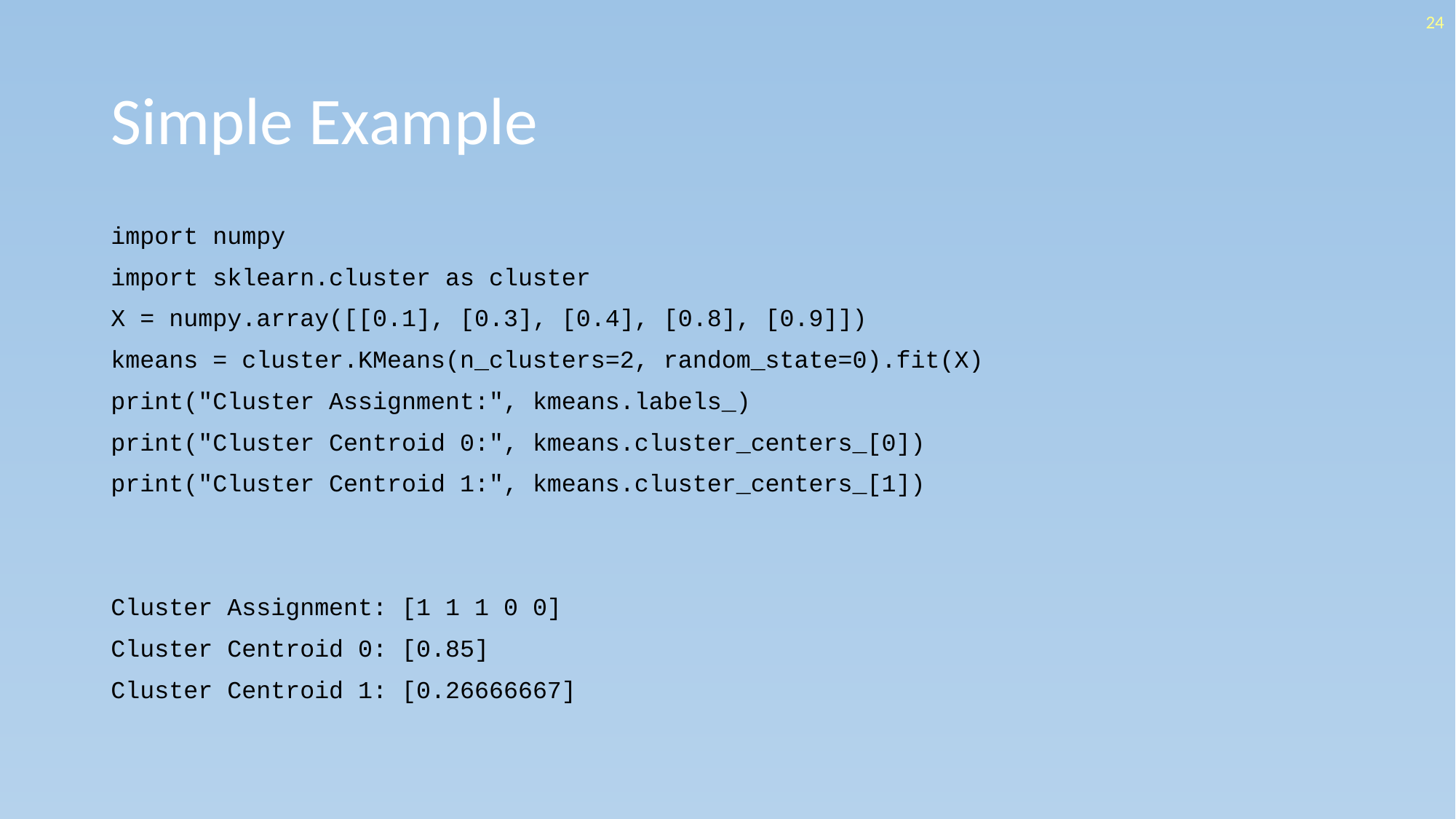

24
# Simple Example
import numpy
import sklearn.cluster as cluster
X = numpy.array([[0.1], [0.3], [0.4], [0.8], [0.9]])
kmeans = cluster.KMeans(n_clusters=2, random_state=0).fit(X)
print("Cluster Assignment:", kmeans.labels_)
print("Cluster Centroid 0:", kmeans.cluster_centers_[0])
print("Cluster Centroid 1:", kmeans.cluster_centers_[1])

Cluster Assignment: [1 1 1 0 0]
Cluster Centroid 0: [0.85]
Cluster Centroid 1: [0.26666667]